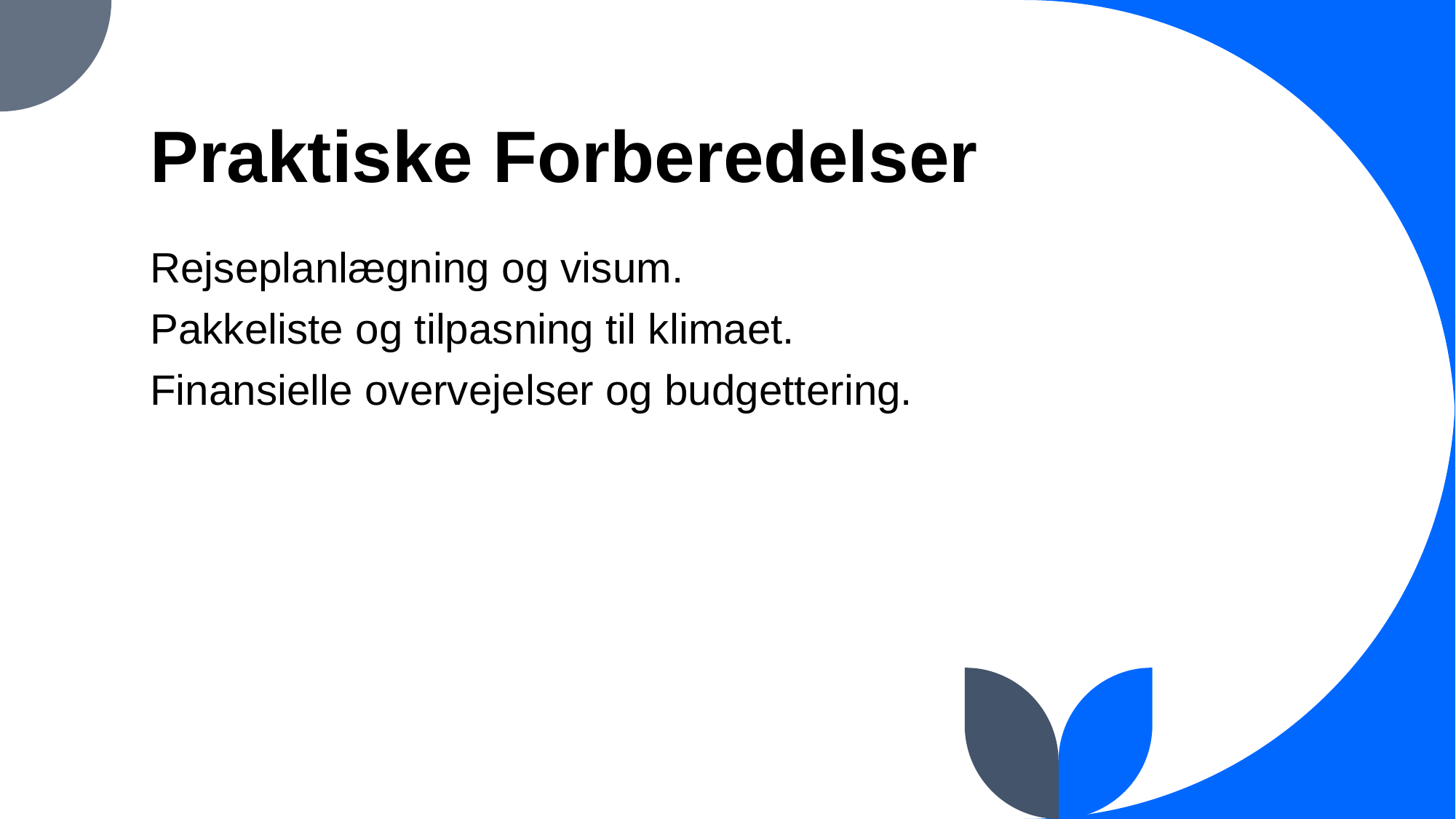

# Praktiske Forberedelser
Rejseplanlægning og visum.
Pakkeliste og tilpasning til klimaet.
Finansielle overvejelser og budgettering.